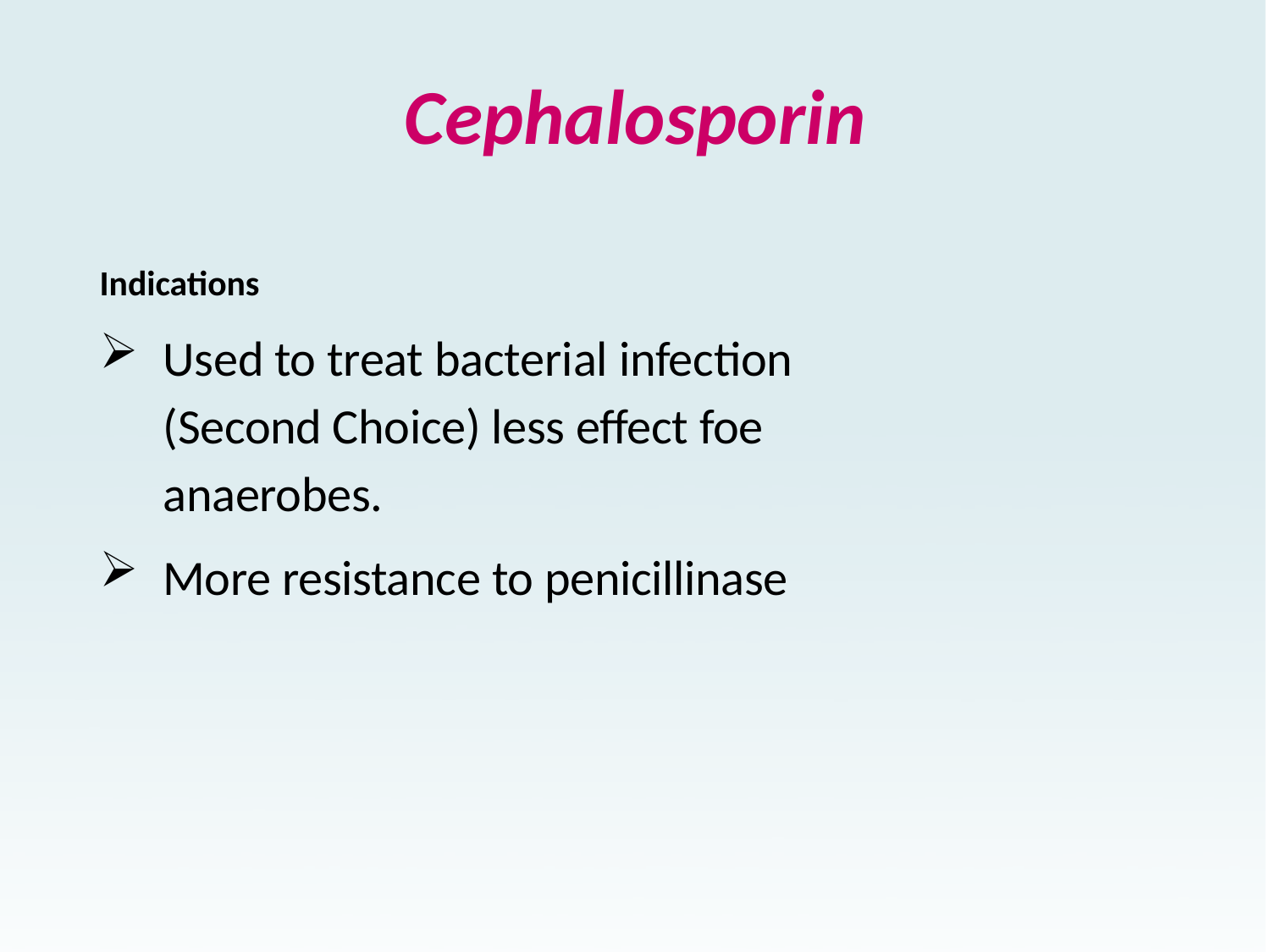

# Cephalosporin
Indications
Used to treat bacterial infection (Second Choice) less effect foe anaerobes.
More resistance to penicillinase